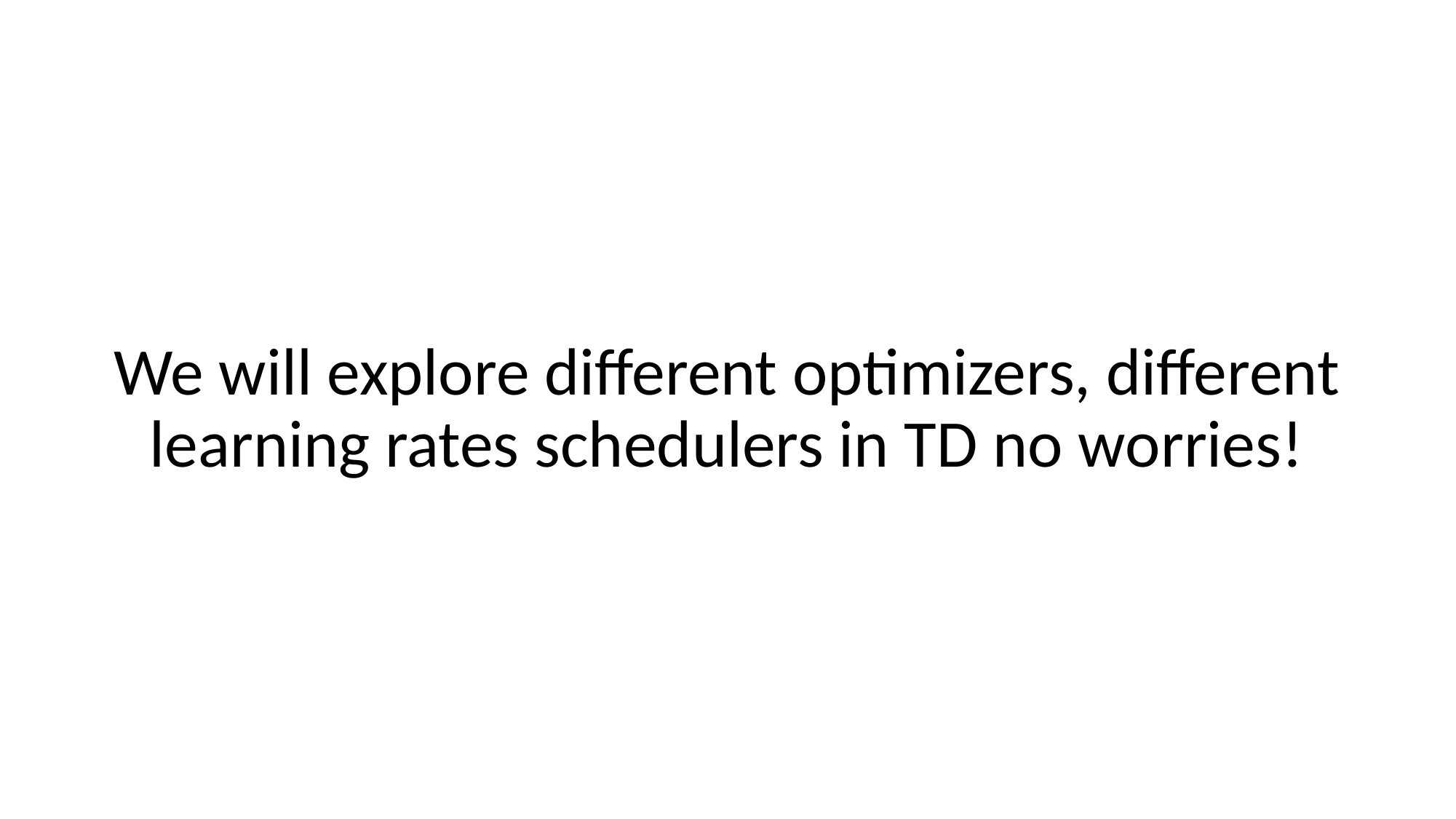

# We will explore different optimizers, different learning rates schedulers in TD no worries!